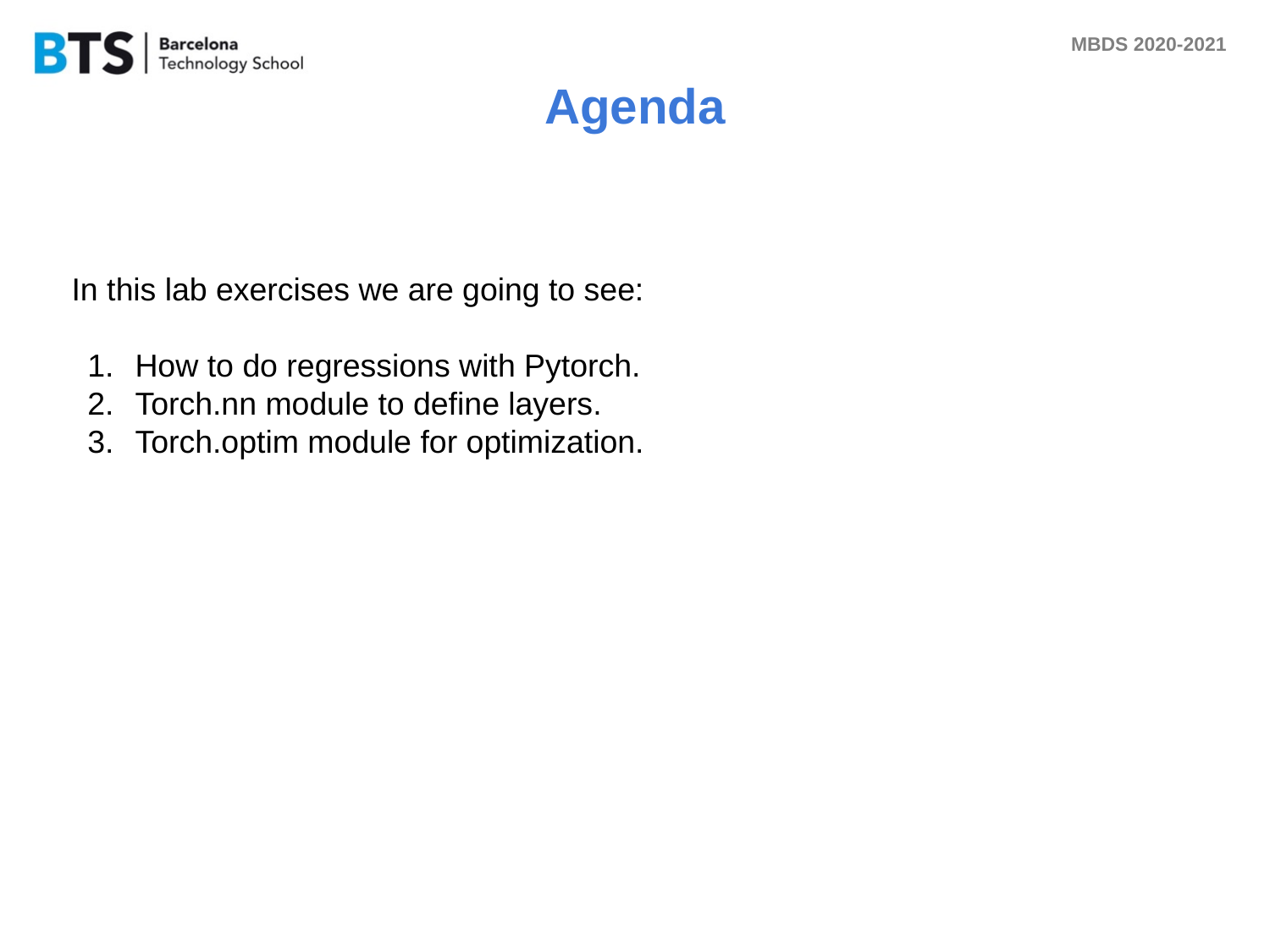

# Agenda
In this lab exercises we are going to see:

How to do regressions with Pytorch.
Torch.nn module to define layers.
Torch.optim module for optimization.